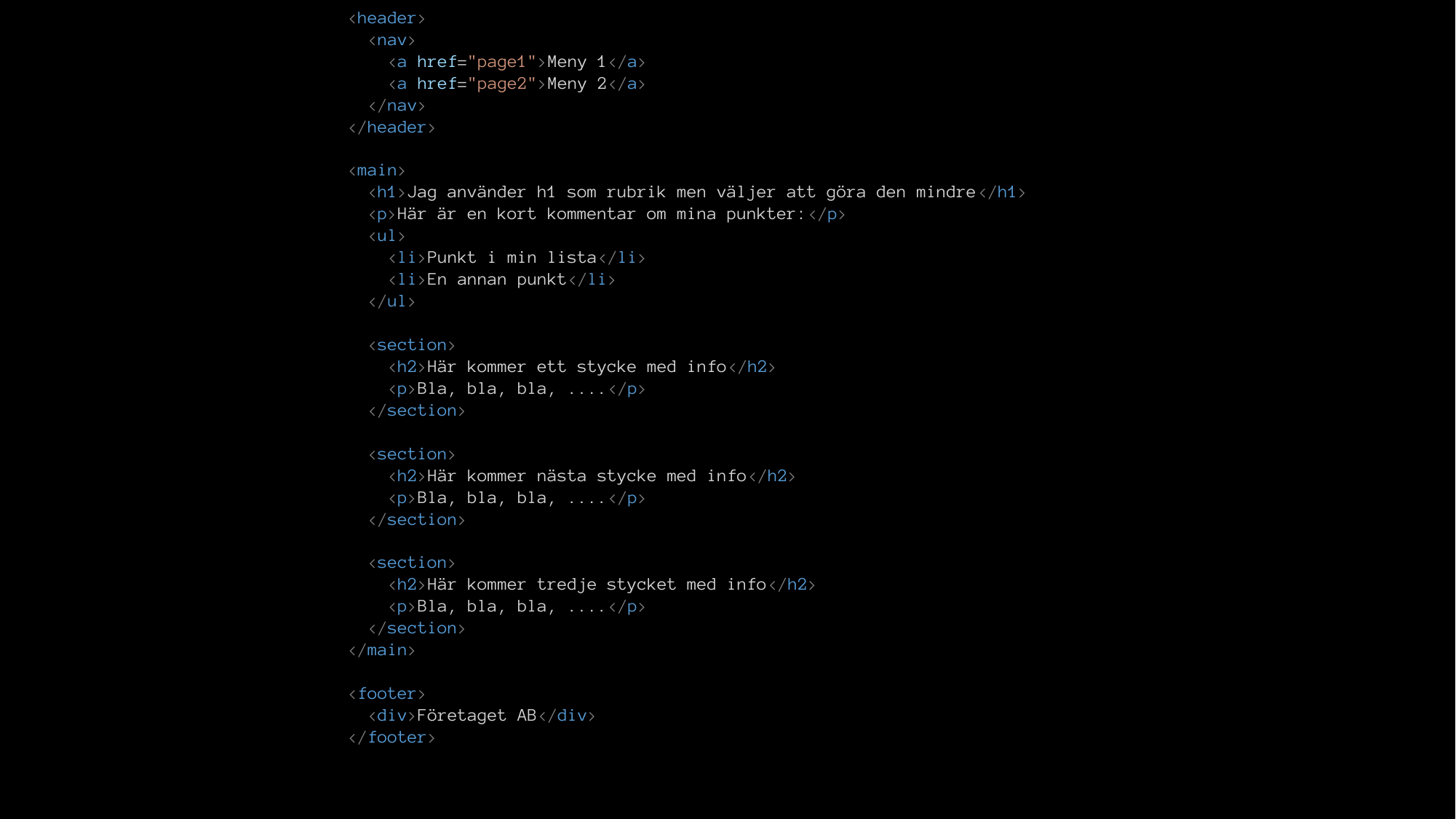

<header>
      <nav>
        <a href="page1">Meny 1</a>
        <a href="page2">Meny 2</a>
      </nav>
    </header>
    <main>
      <h1>Jag använder h1 som rubrik men väljer att göra den mindre</h1>
      <p>Här är en kort kommentar om mina punkter:</p>
      <ul>
        <li>Punkt i min lista</li>
        <li>En annan punkt</li>
      </ul>
      <section>
        <h2>Här kommer ett stycke med info</h2>
        <p>Bla, bla, bla, ....</p>
      </section>
      <section>
        <h2>Här kommer nästa stycke med info</h2>
        <p>Bla, bla, bla, ....</p>
      </section>
      <section>
        <h2>Här kommer tredje stycket med info</h2>
        <p>Bla, bla, bla, ....</p>
      </section>
    </main>
    <footer>
      <div>Företaget AB</div>
    </footer>